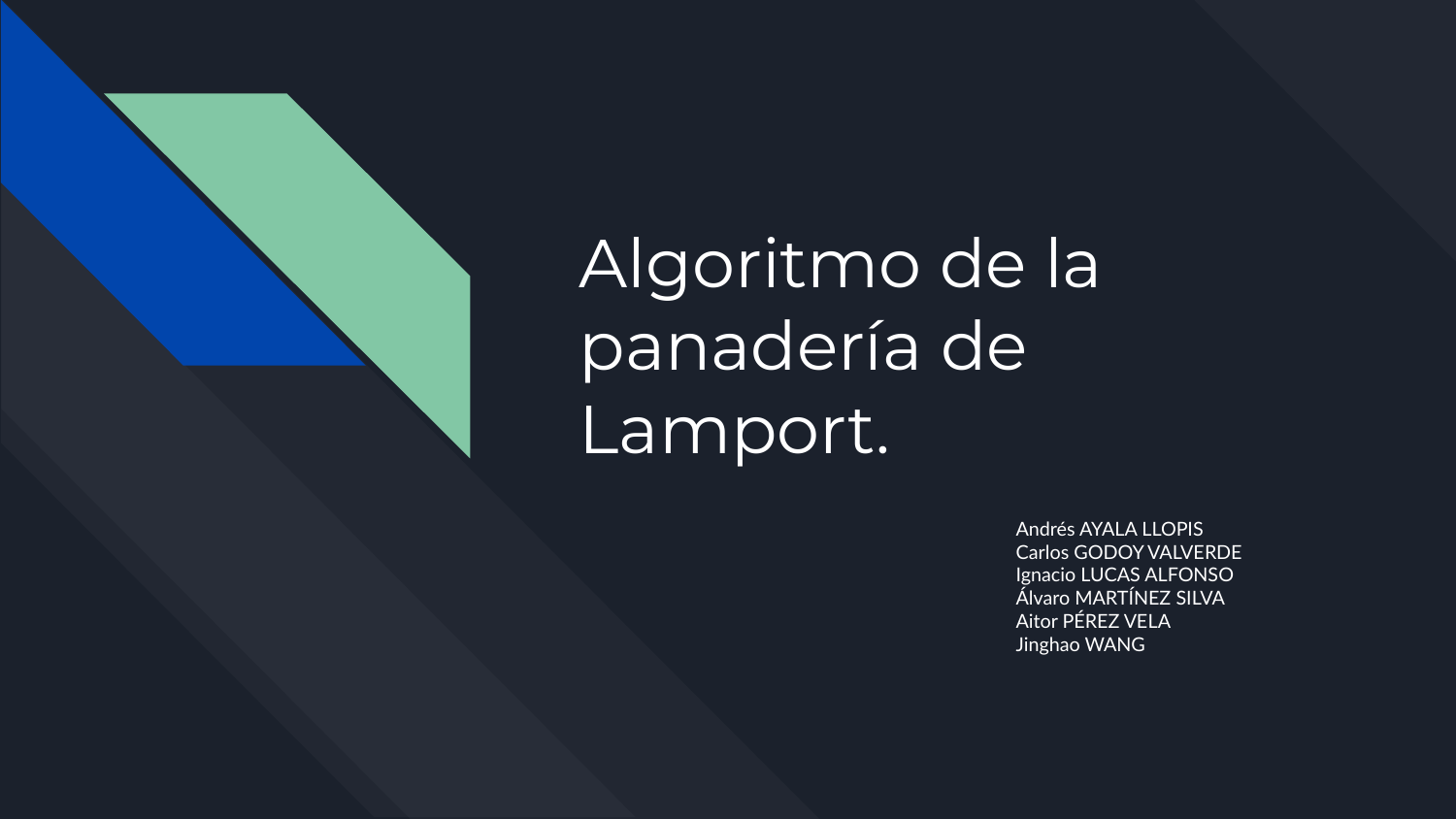

# Algoritmo de la panadería de Lamport.
Andrés AYALA LLOPIS
Carlos GODOY VALVERDE
Ignacio LUCAS ALFONSO
Álvaro MARTÍNEZ SILVA
Aitor PÉREZ VELA
Jinghao WANG